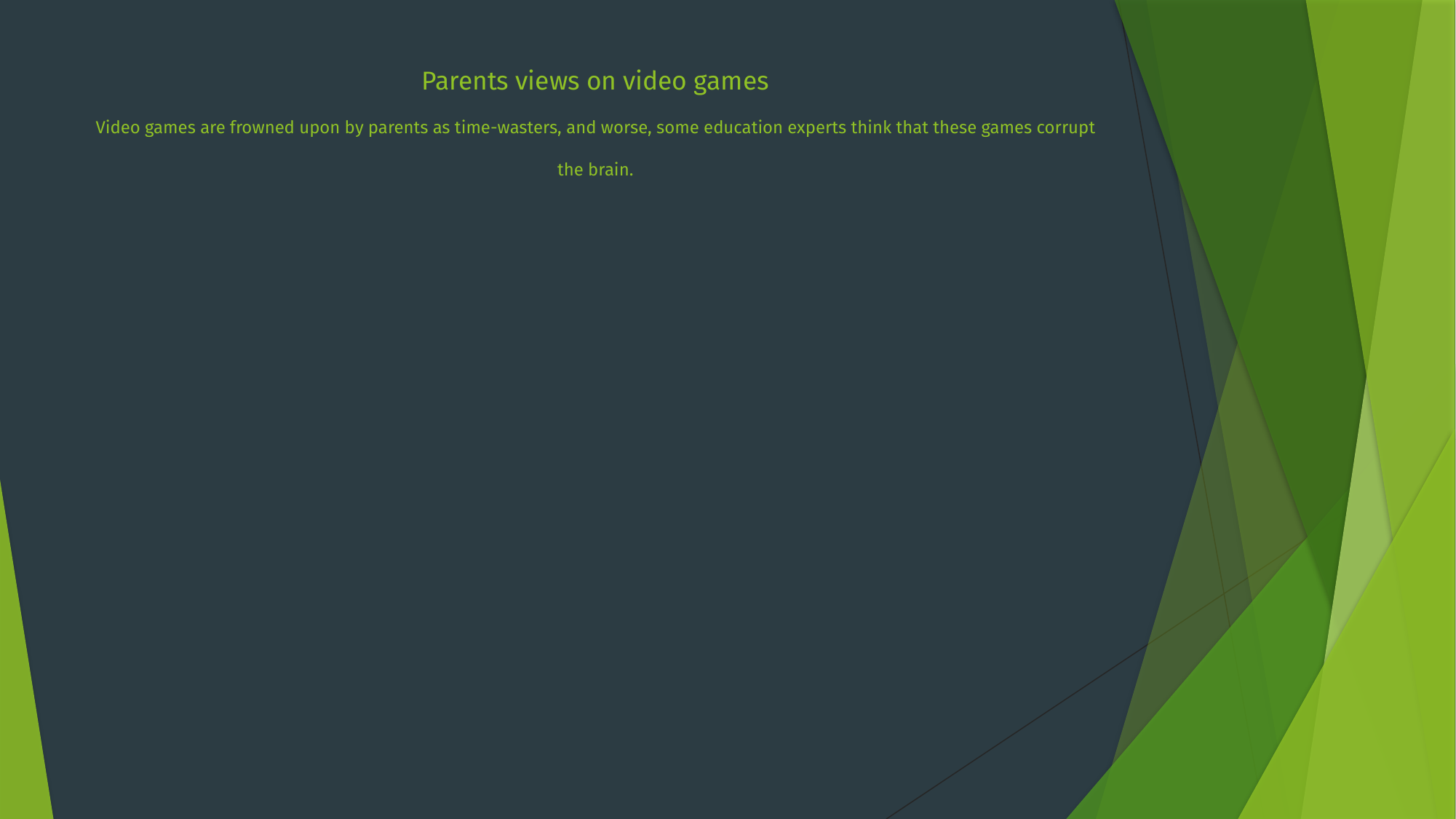

# Parents views on video games Video games are frowned upon by parents as time-wasters, and worse, some education experts think that these games corrupt the brain.